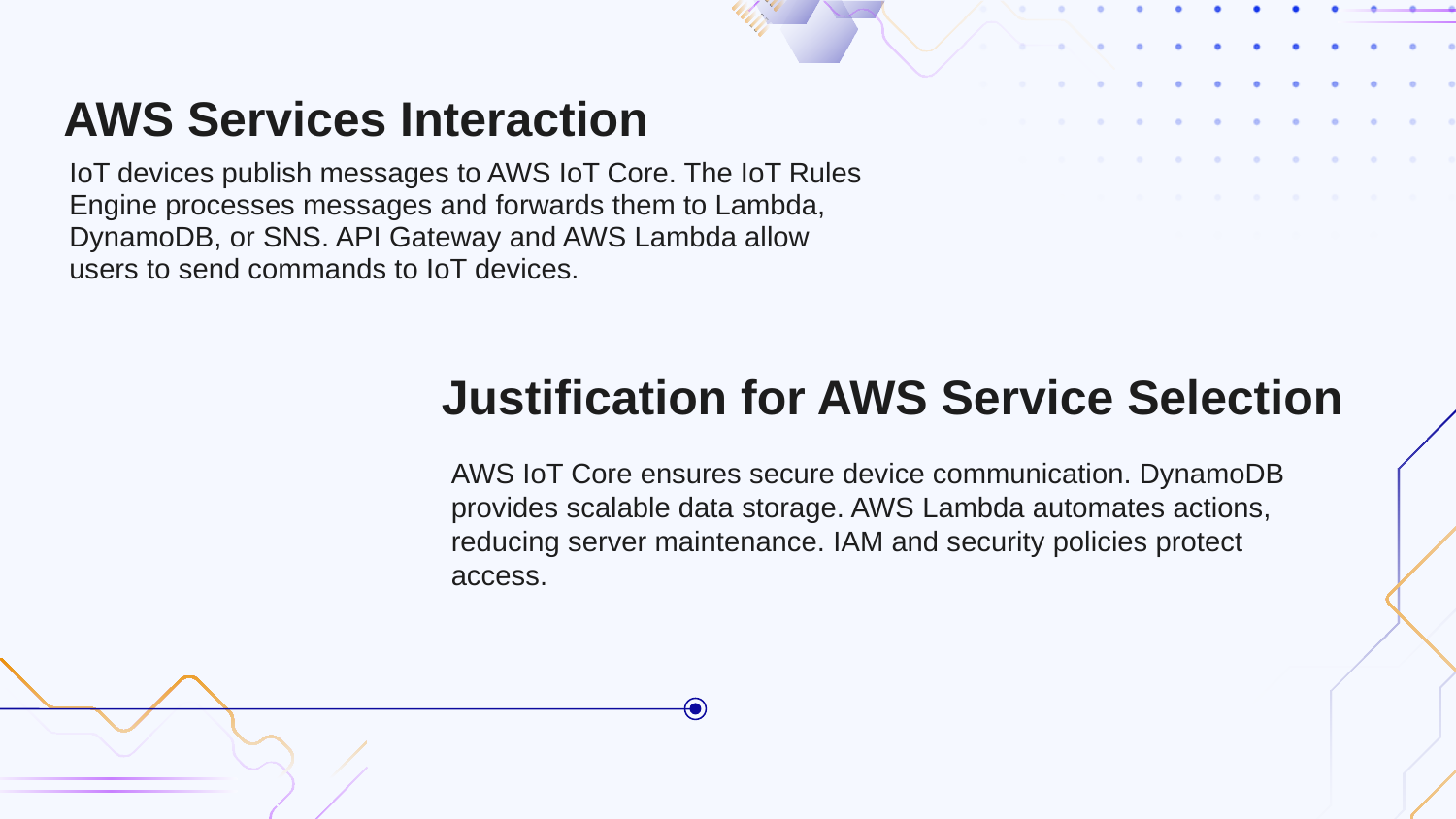

# AWS Services Interaction
IoT devices publish messages to AWS IoT Core. The IoT Rules Engine processes messages and forwards them to Lambda, DynamoDB, or SNS. API Gateway and AWS Lambda allow users to send commands to IoT devices.
Justification for AWS Service Selection
AWS IoT Core ensures secure device communication. DynamoDB provides scalable data storage. AWS Lambda automates actions, reducing server maintenance. IAM and security policies protect access.